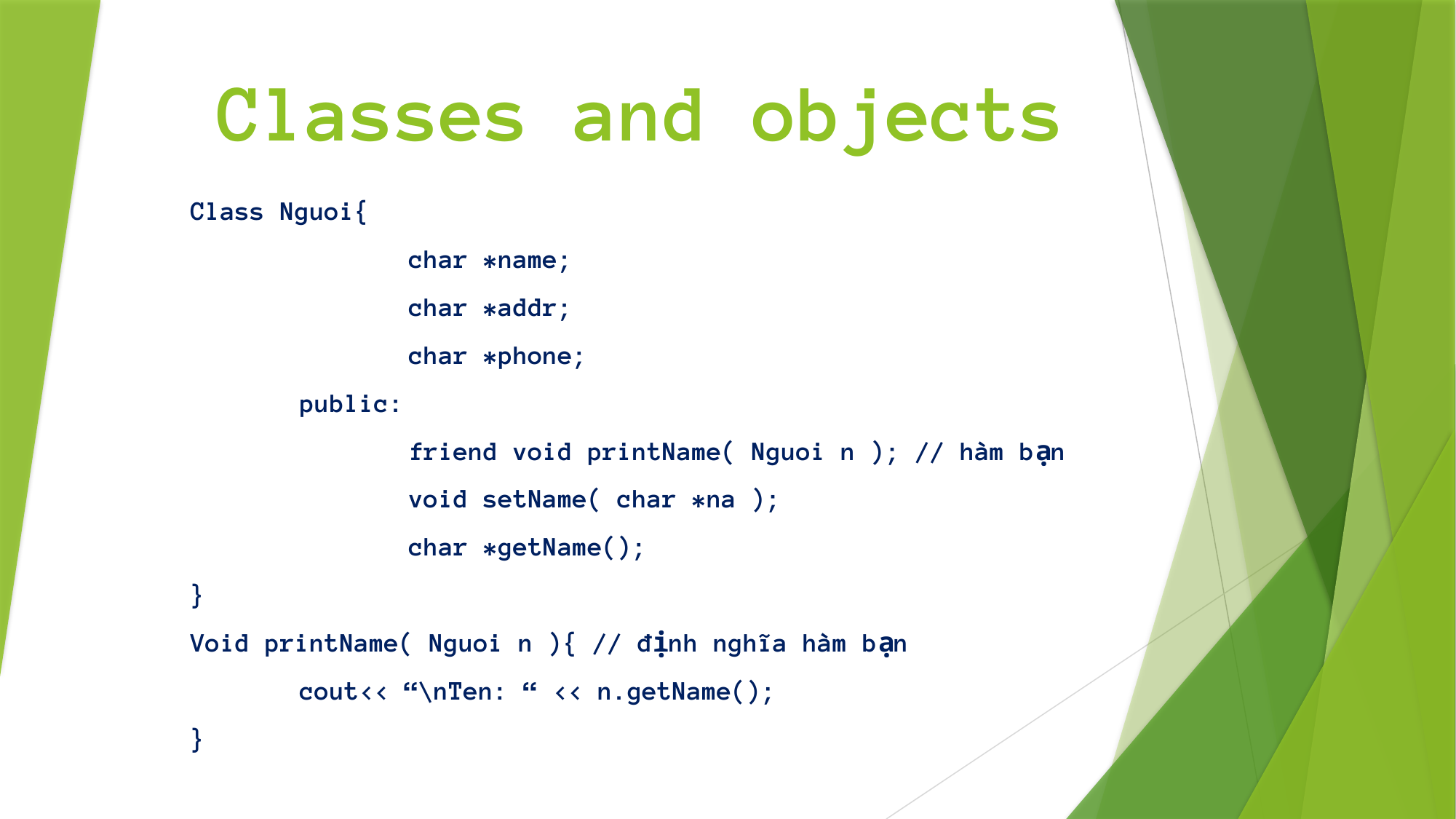

# Classes and objects
Class Nguoi{
		char *name;
		char *addr;
		char *phone;
	public:
		friend void printName( Nguoi n ); // hàm bạn
		void setName( char *na );
		char *getName();
}
Void printName( Nguoi n ){ // định nghĩa hàm bạn
	cout<< “\nTen: “ << n.getName();
}